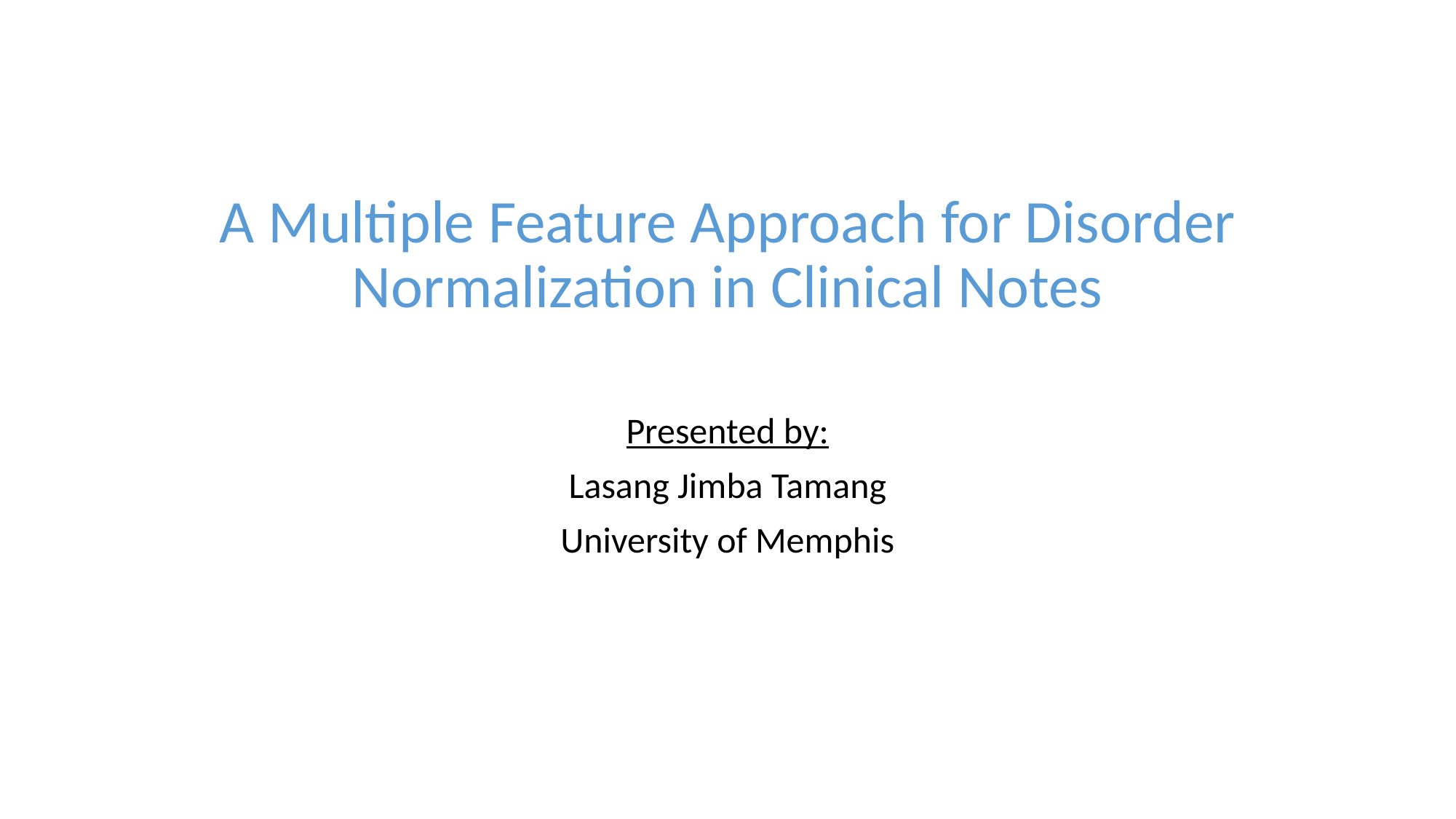

# A Multiple Feature Approach for Disorder Normalization in Clinical Notes
Presented by:
Lasang Jimba Tamang
University of Memphis